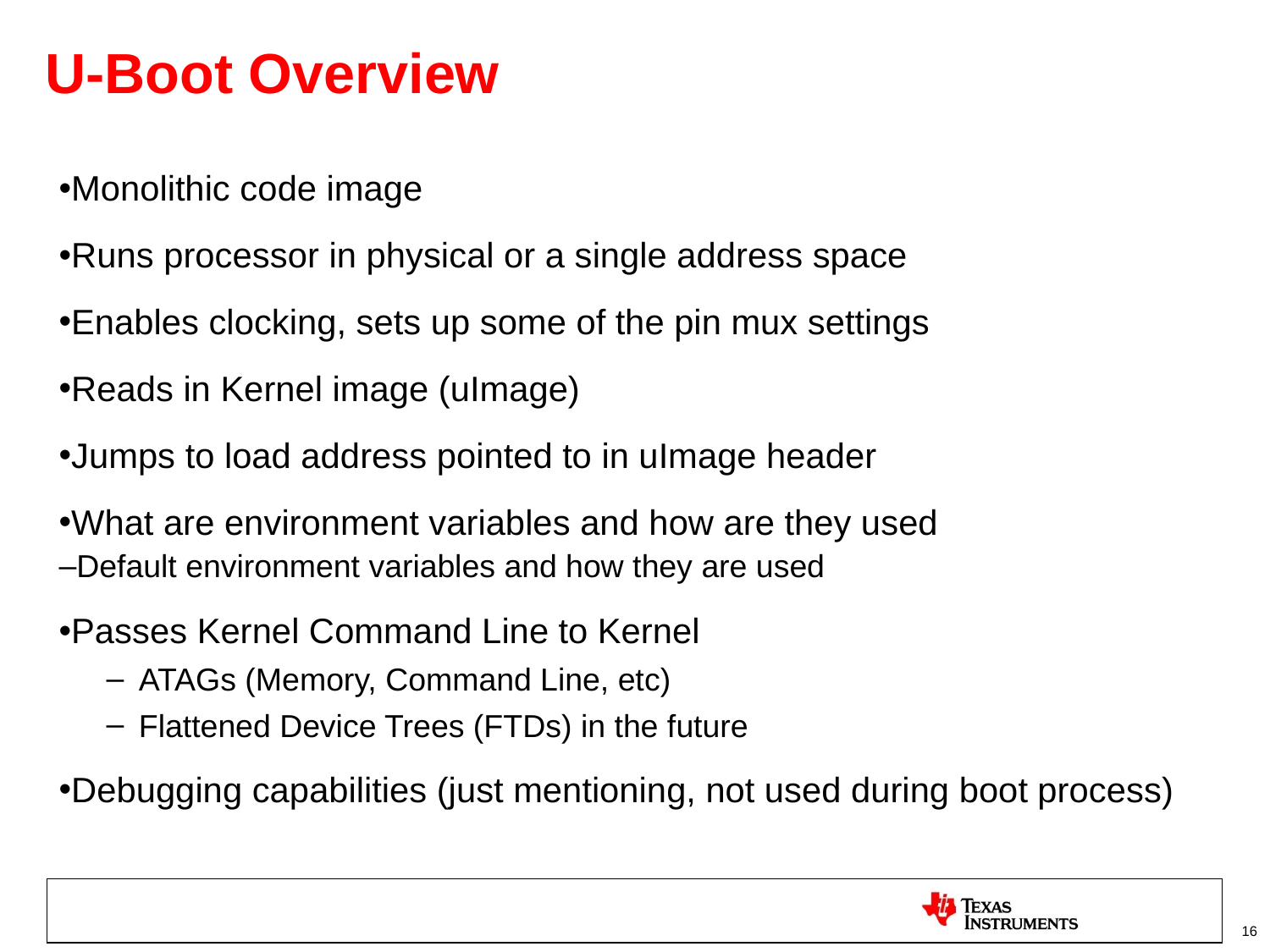

# U-Boot Overview
Monolithic code image
Runs processor in physical or a single address space
Enables clocking, sets up some of the pin mux settings
Reads in Kernel image (uImage)
Jumps to load address pointed to in uImage header
What are environment variables and how are they used
Default environment variables and how they are used
Passes Kernel Command Line to Kernel
ATAGs (Memory, Command Line, etc)
Flattened Device Trees (FTDs) in the future
Debugging capabilities (just mentioning, not used during boot process)